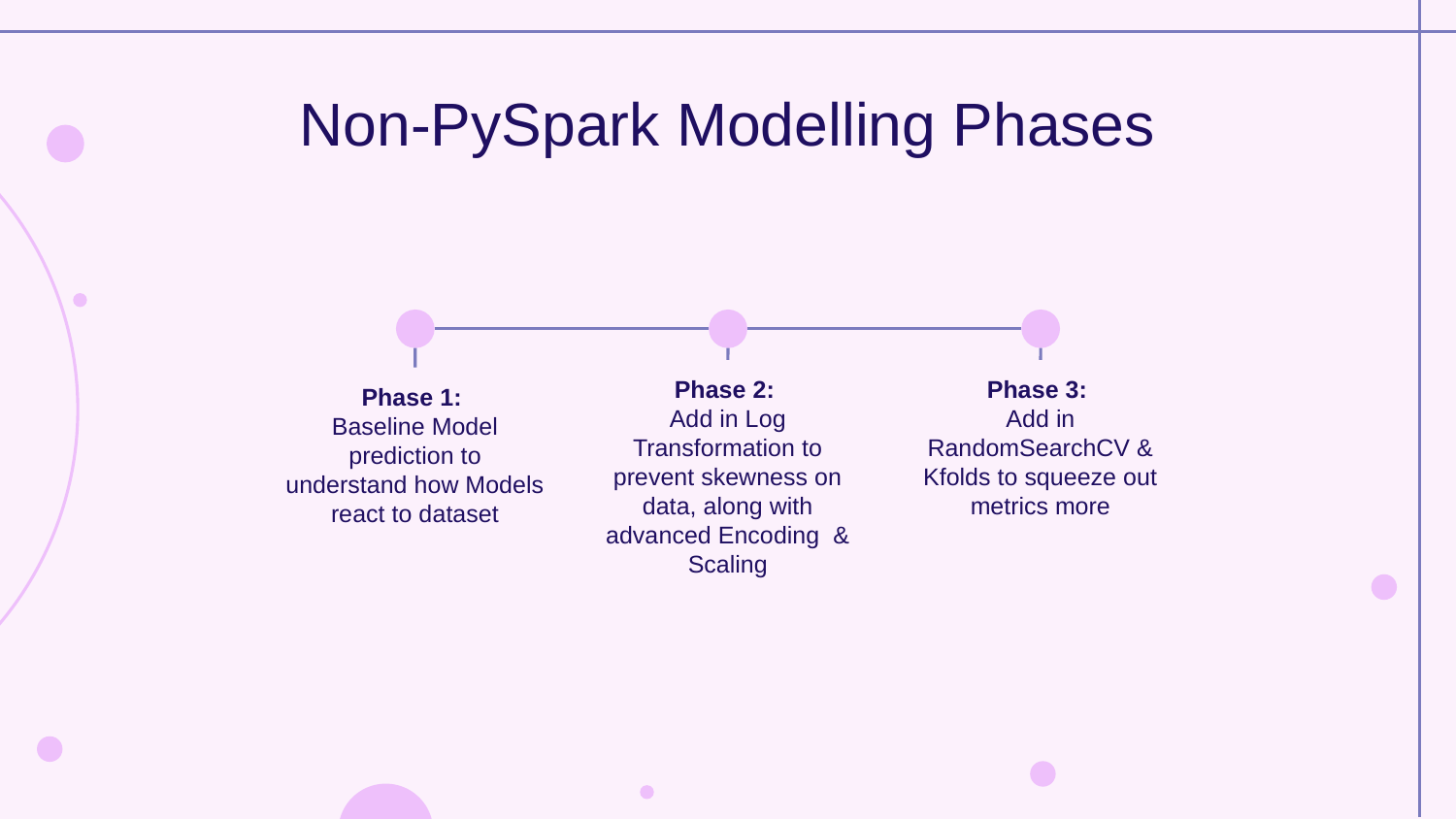

# Non-PySpark Modelling Phases

Phase 2:
Add in Log Transformation to prevent skewness on data, along with advanced Encoding  & Scaling
Phase 3:
Add in RandomSearchCV & Kfolds to squeeze out metrics more
Phase 1:
Baseline Model prediction to understand how Models react to dataset